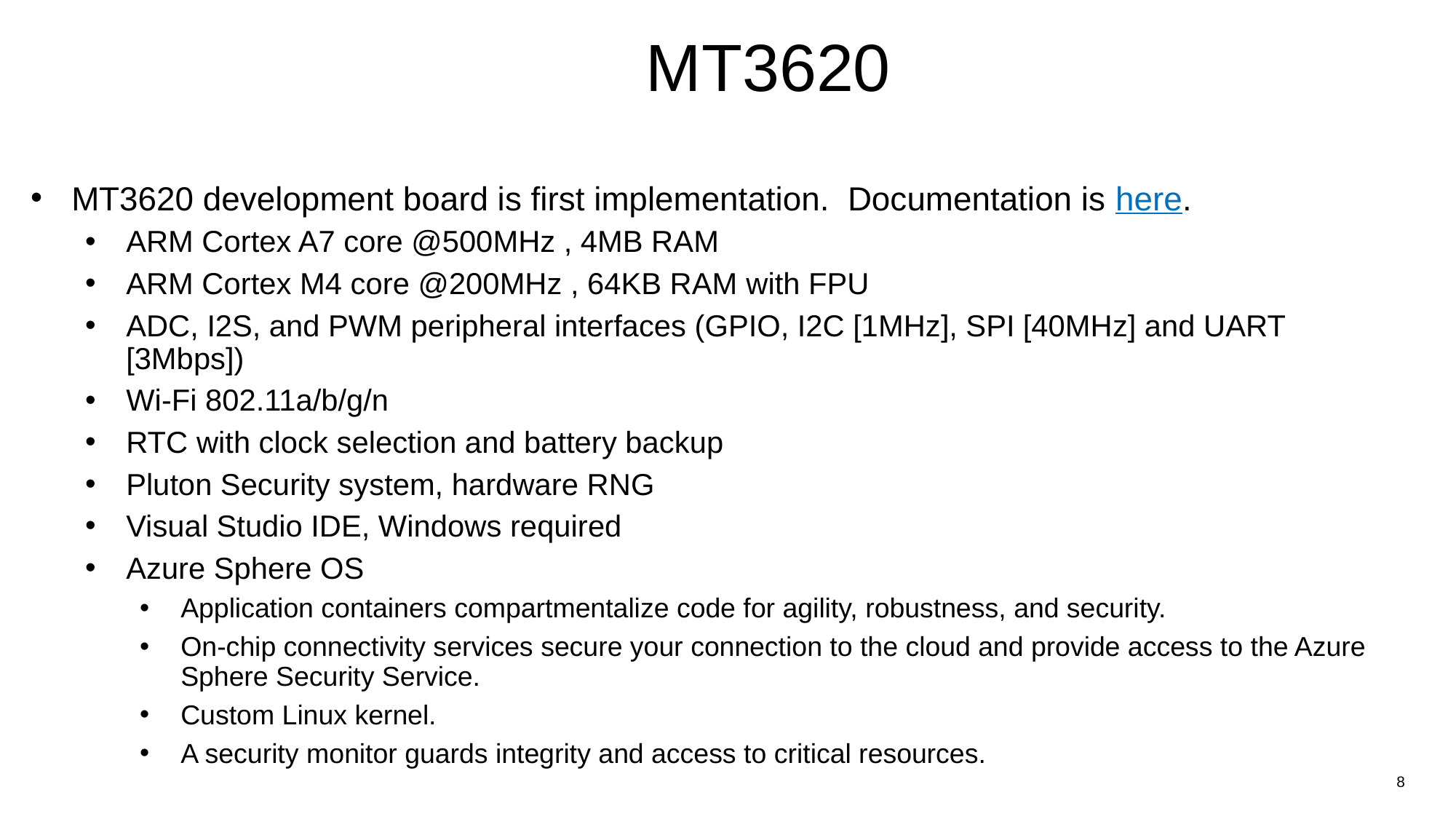

# MT3620
MT3620 development board is first implementation.  Documentation is here.
ARM Cortex A7 core @500MHz , 4MB RAM
ARM Cortex M4 core @200MHz , 64KB RAM with FPU
ADC, I2S, and PWM peripheral interfaces (GPIO, I2C [1MHz], SPI [40MHz] and UART [3Mbps])
Wi-Fi 802.11a/b/g/n
RTC with clock selection and battery backup
Pluton Security system, hardware RNG
Visual Studio IDE, Windows required
Azure Sphere OS
Application containers compartmentalize code for agility, robustness, and security.
On-chip connectivity services secure your connection to the cloud and provide access to the Azure Sphere Security Service.
Custom Linux kernel.
A security monitor guards integrity and access to critical resources.

8